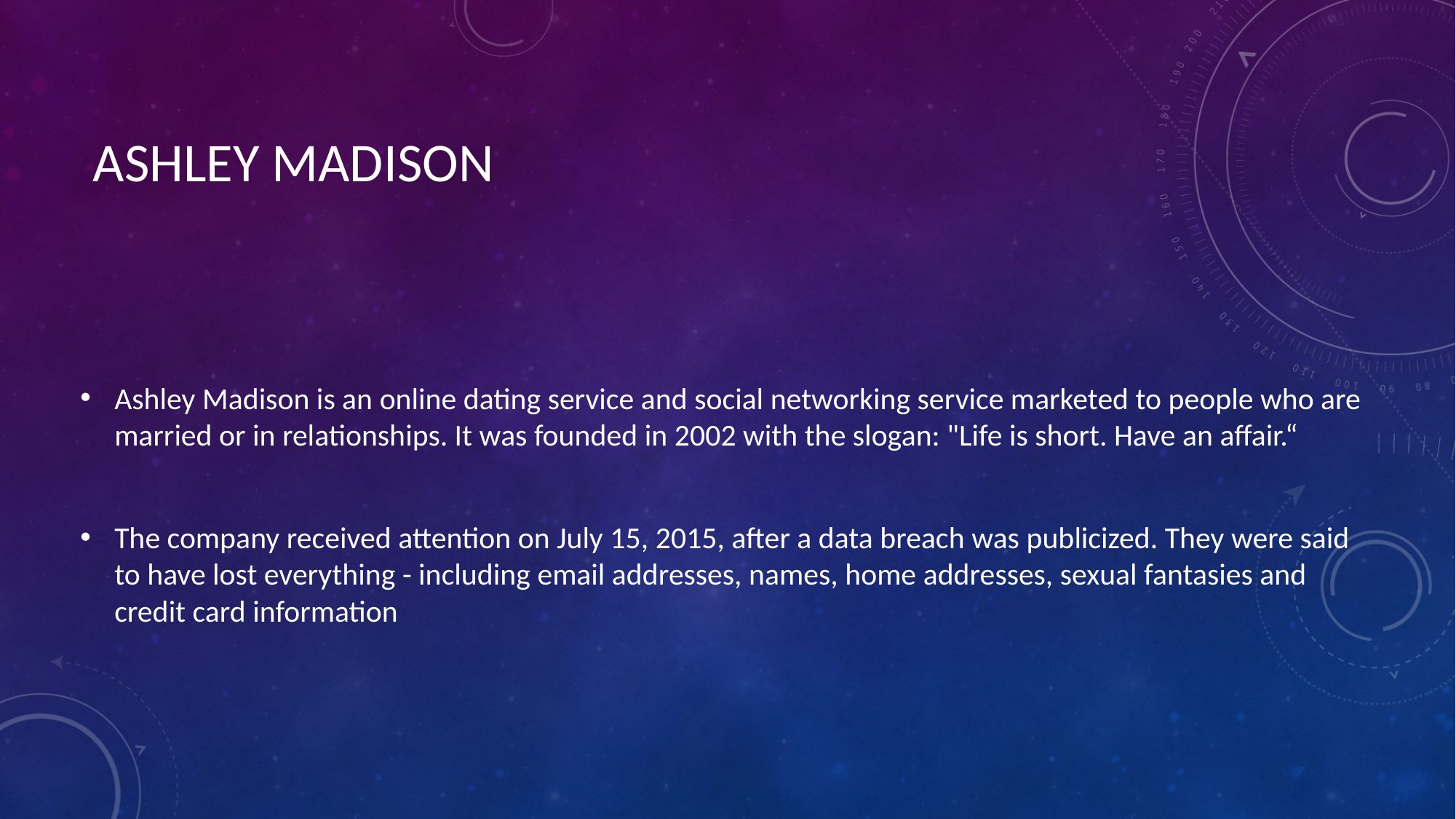

# Ashley Madison
Ashley Madison is an online dating service and social networking service marketed to people who are married or in relationships. It was founded in 2002 with the slogan: "Life is short. Have an affair.“

The company received attention on July 15, 2015, after a data breach was publicized. They were said to have lost everything - including email addresses, names, home addresses, sexual fantasies and credit card information